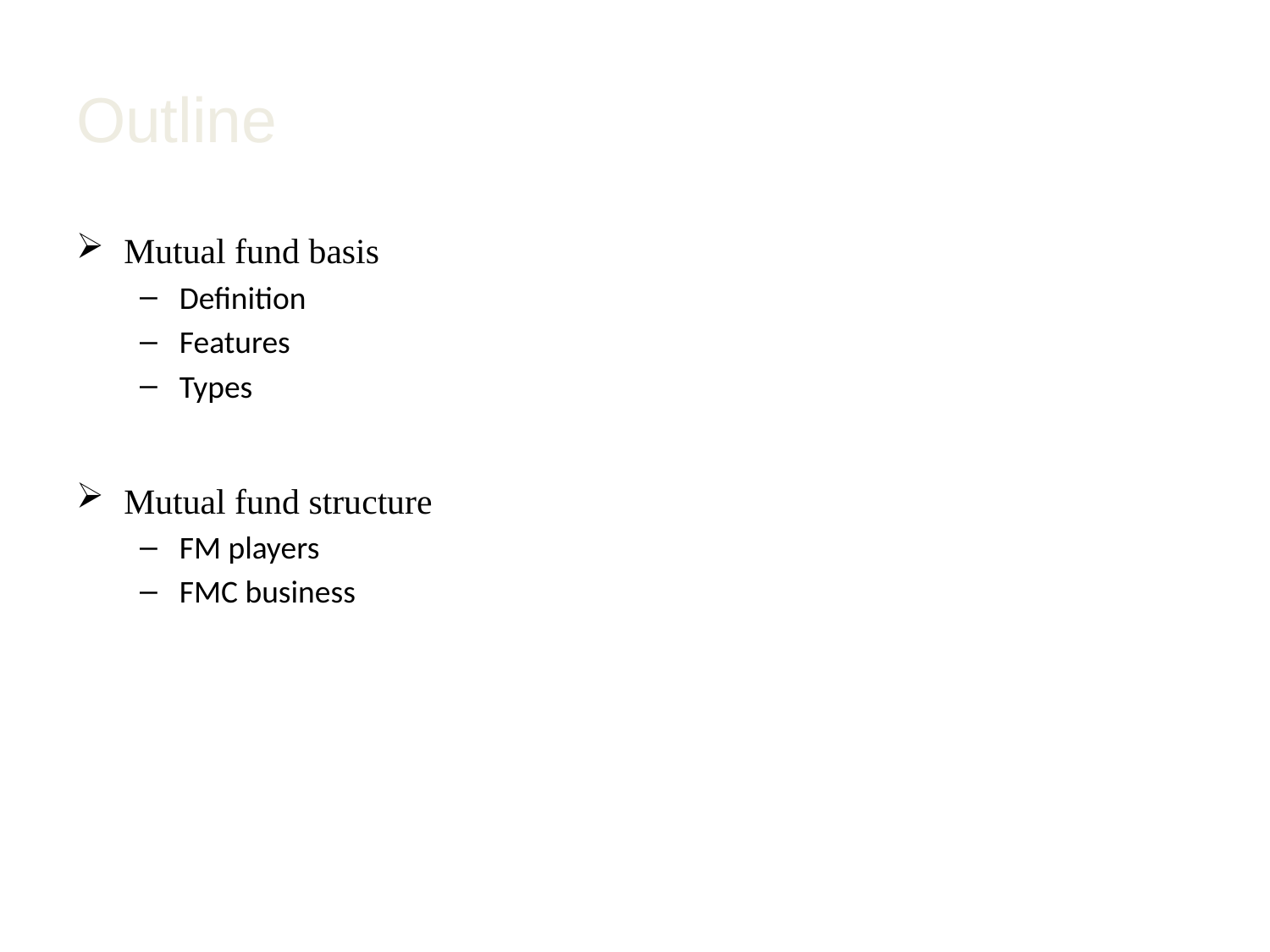

# Outline
Mutual fund basis
Definition
Features
Types

Mutual fund structure
FM players
FMC business